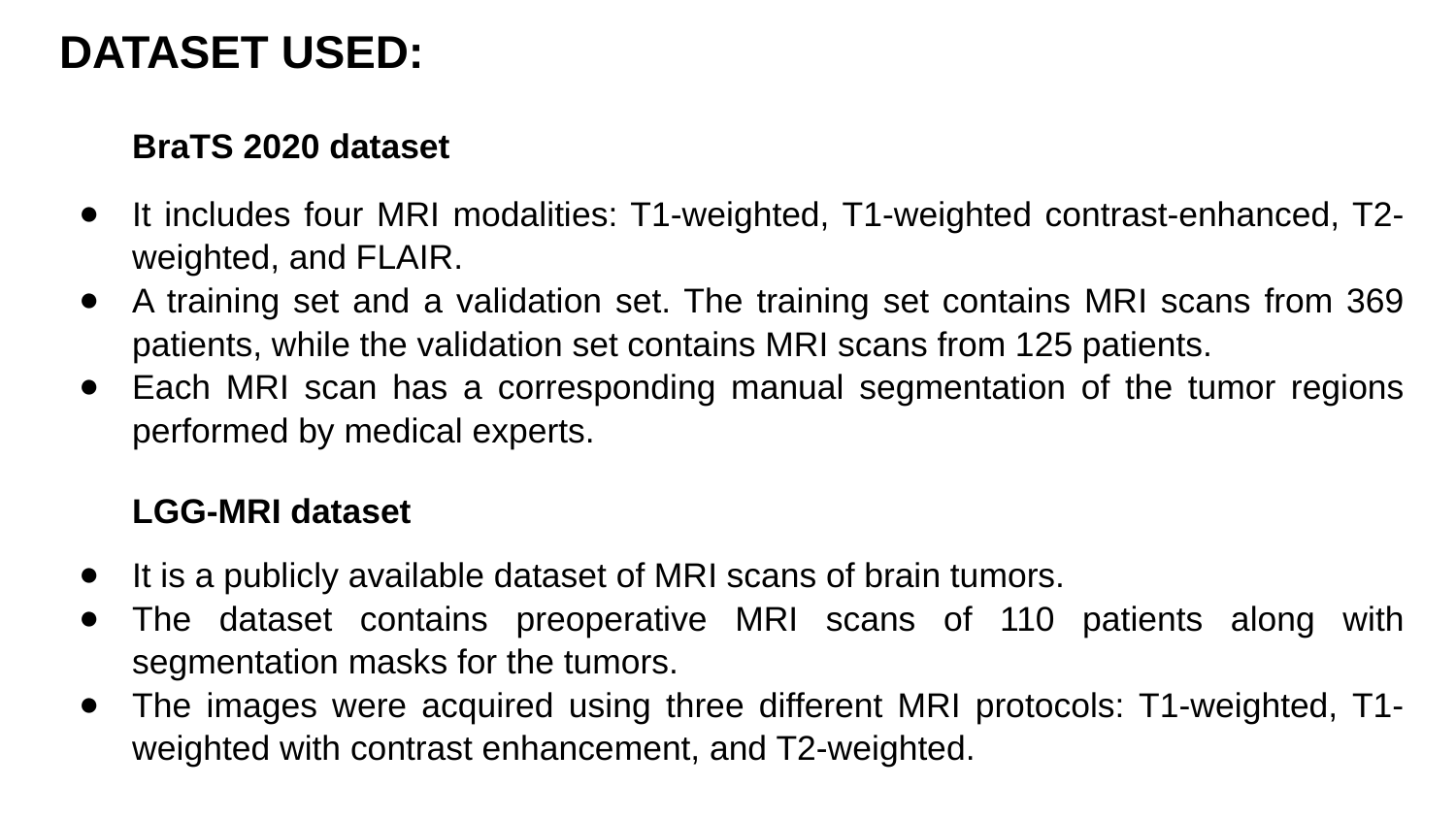

# DATASET USED:
BraTS 2020 dataset
It includes four MRI modalities: T1-weighted, T1-weighted contrast-enhanced, T2-weighted, and FLAIR.
A training set and a validation set. The training set contains MRI scans from 369 patients, while the validation set contains MRI scans from 125 patients.
Each MRI scan has a corresponding manual segmentation of the tumor regions performed by medical experts.
LGG-MRI dataset

It is a publicly available dataset of MRI scans of brain tumors.
The dataset contains preoperative MRI scans of 110 patients along with segmentation masks for the tumors.
The images were acquired using three different MRI protocols: T1-weighted, T1-weighted with contrast enhancement, and T2-weighted.